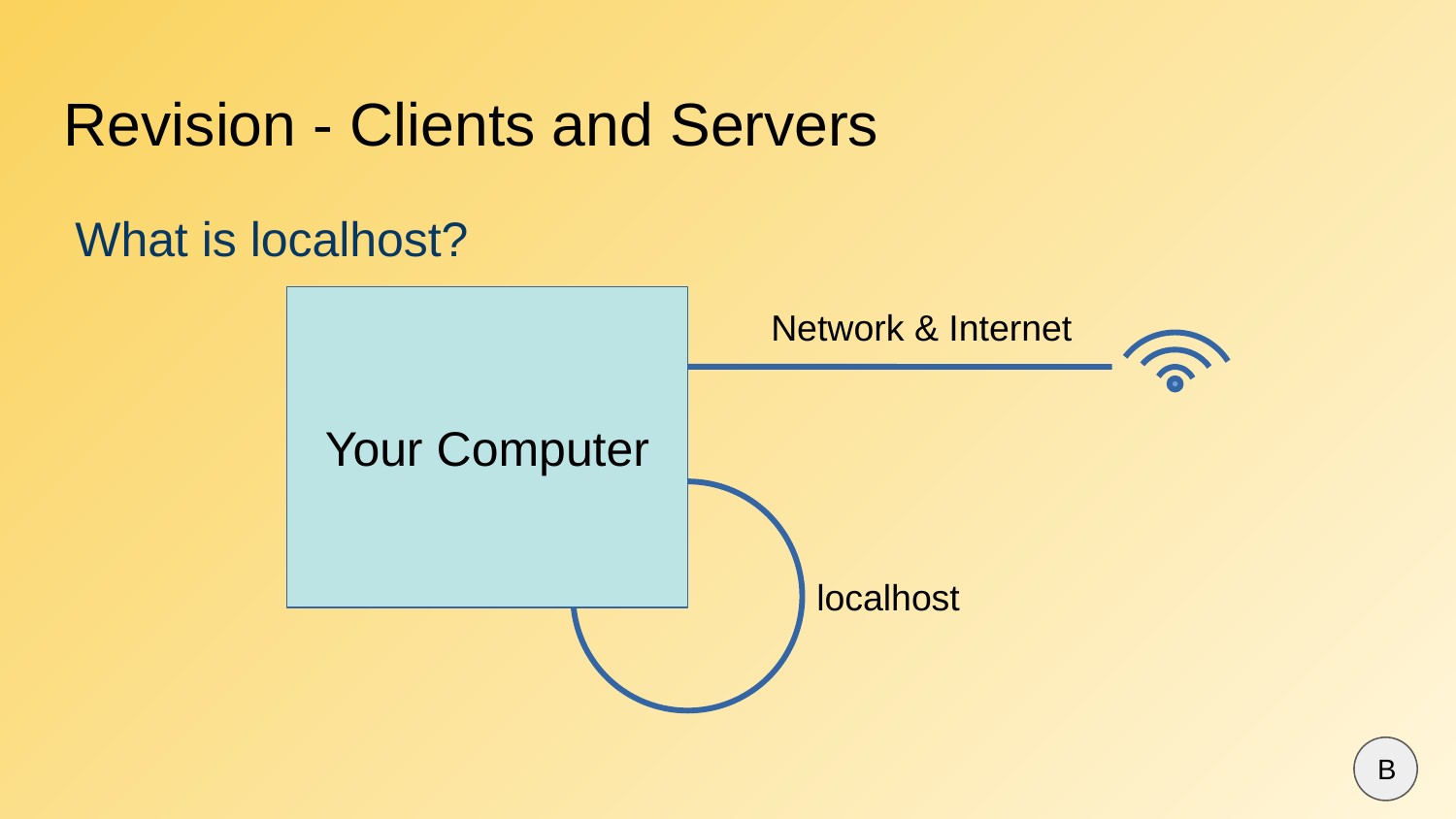

Revision - Clients and Servers
What is localhost?

Your Computer
Network & Internet

localhost
B